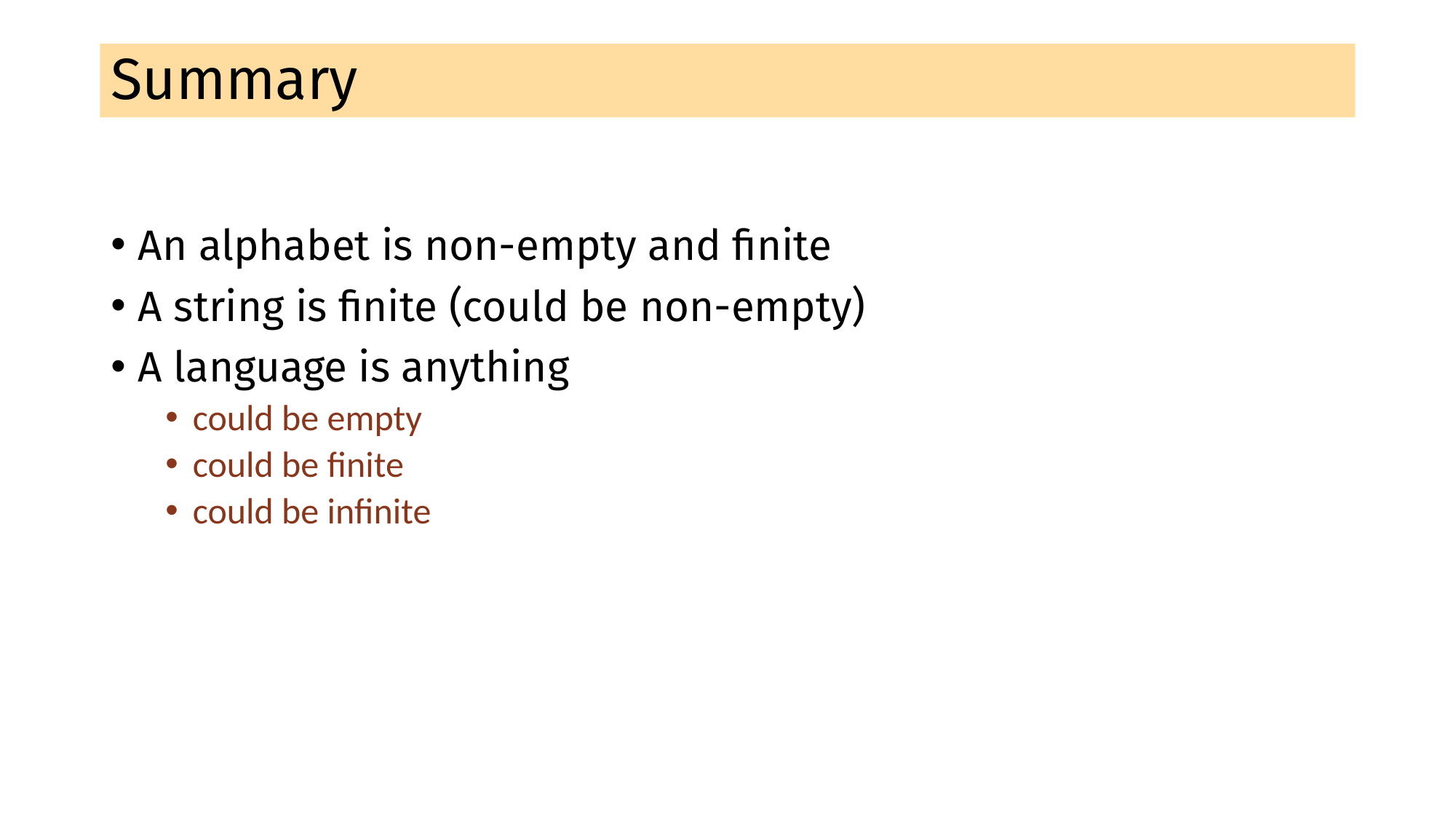

# Summary
An alphabet is non-empty and finite
A string is finite (could be non-empty)
A language is anything
could be empty
could be finite
could be infinite